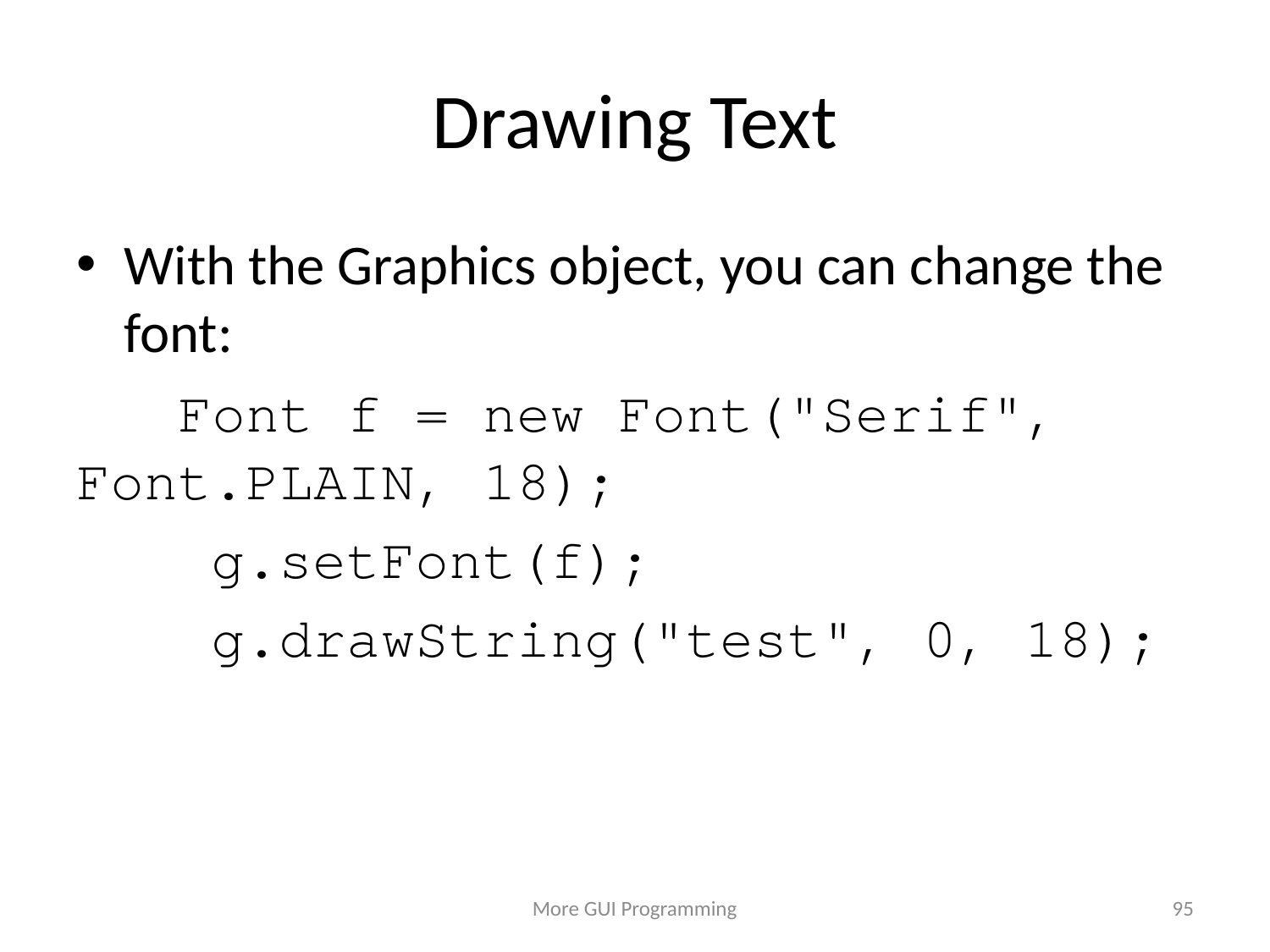

# Drawing Text
With the Graphics object, you can change the font:
   Font f = new Font("Serif", Font.PLAIN, 18);
    g.setFont(f);
    g.drawString("test", 0, 18);
More GUI Programming
95